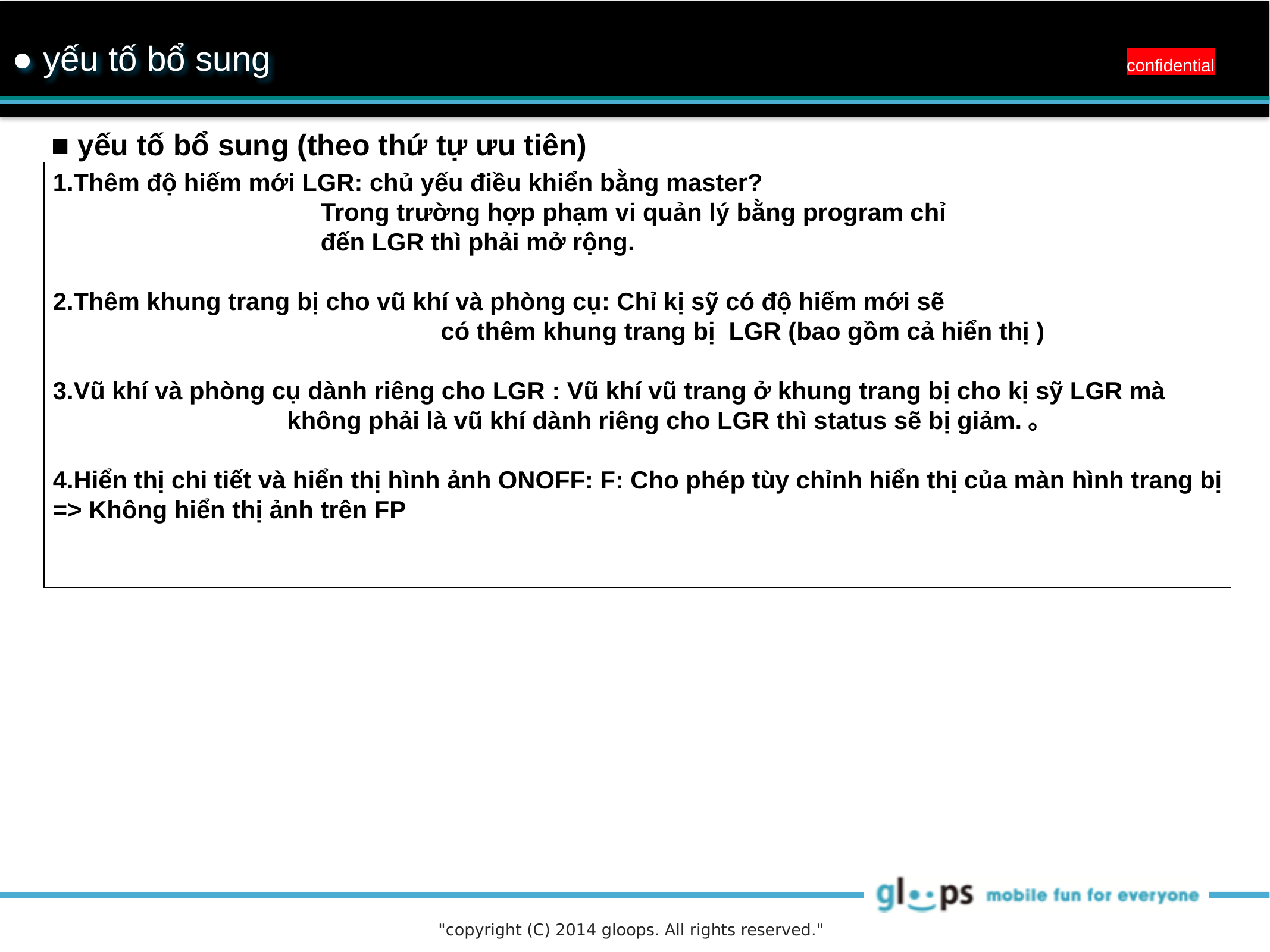

● yếu tố bổ sung
confidential
■ yếu tố bổ sung (theo thứ tự ưu tiên)
1.Thêm độ hiếm mới LGR: chủ yếu điều khiển bằng master?
			Trong trường hợp phạm vi quản lý bằng program chỉ
			đến LGR thì phải mở rộng.

2.Thêm khung trang bị cho vũ khí và phòng cụ: Chỉ kị sỹ có độ hiếm mới sẽ
				　có thêm khung trang bị  LGR (bao gồm cả hiển thị )

3.Vũ khí và phòng cụ dành riêng cho LGR : Vũ khí vũ trang ở khung trang bị cho kị sỹ LGR mà
		　　không phải là vũ khí dành riêng cho LGR thì status sẽ bị giảm.。

4.Hiển thị chi tiết và hiển thị hình ảnh ONOFF: F: Cho phép tùy chỉnh hiển thị của màn hình trang bị
=> Không hiển thị ảnh trên FP